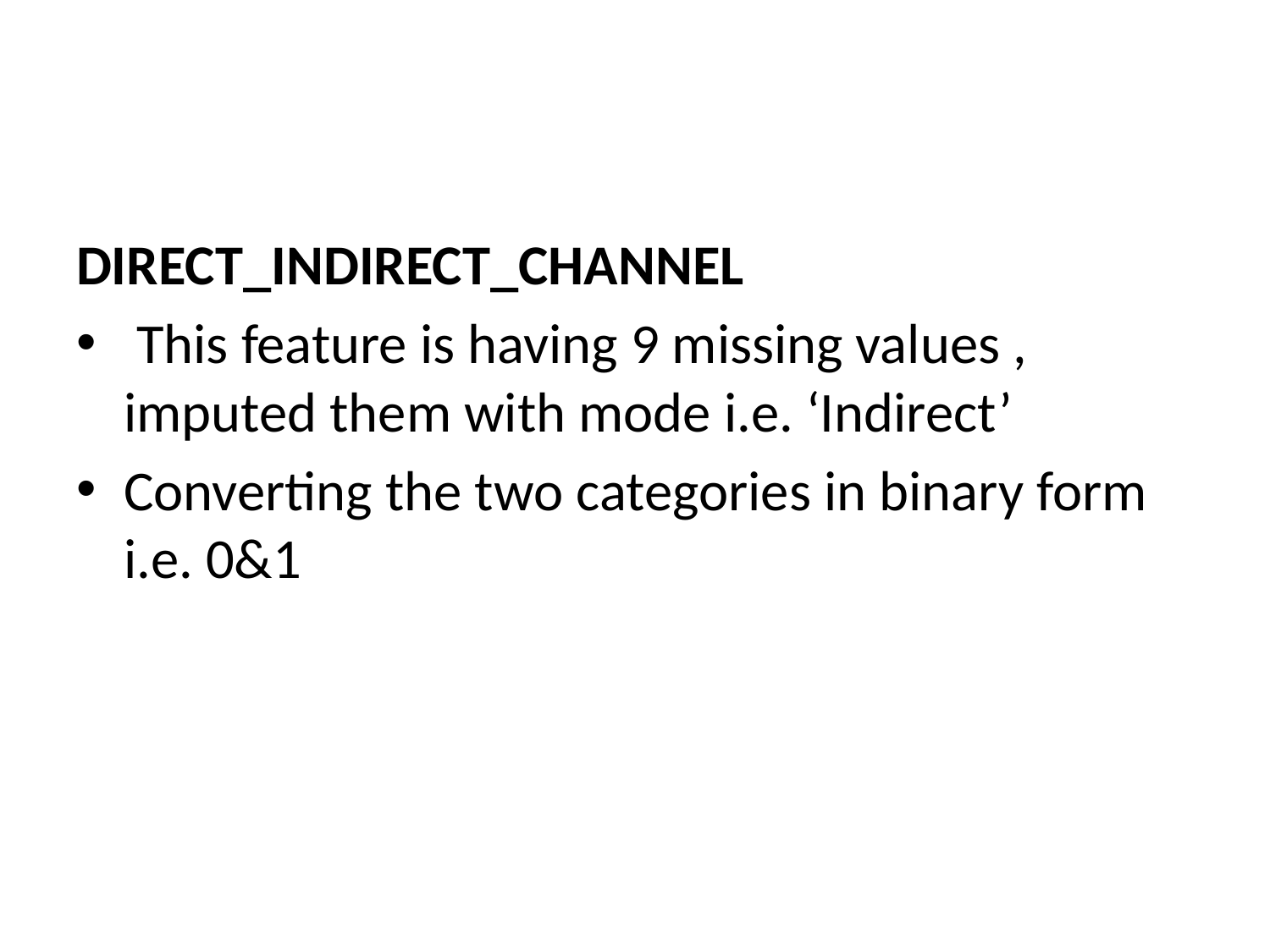

DIRECT_INDIRECT_CHANNEL
 This feature is having 9 missing values , imputed them with mode i.e. ‘Indirect’
Converting the two categories in binary form i.e. 0&1